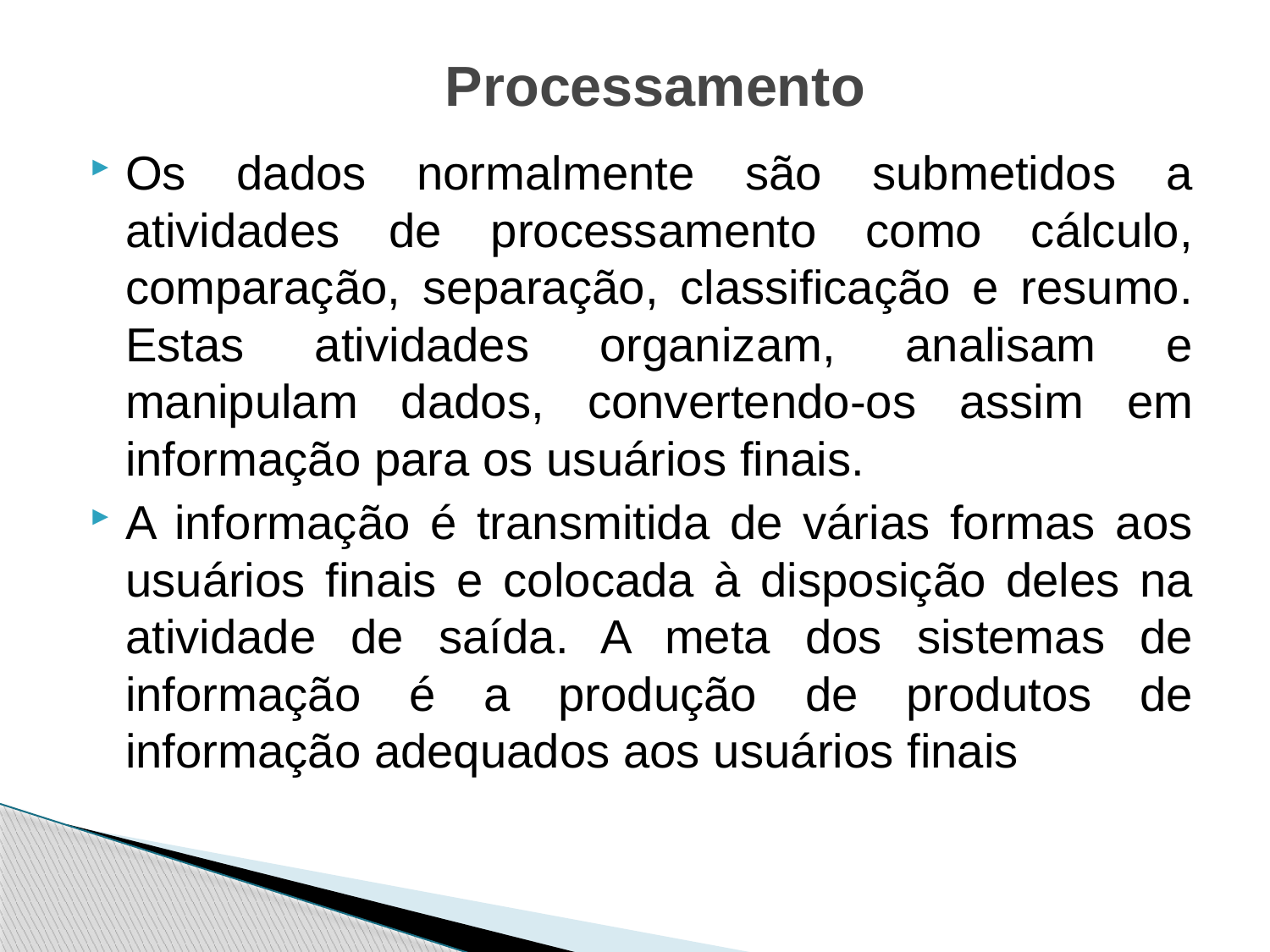

# Processamento
Os dados normalmente são submetidos a atividades de processamento como cálculo, comparação, separação, classificação e resumo. Estas atividades organizam, analisam e manipulam dados, convertendo-os assim em informação para os usuários finais.
A informação é transmitida de várias formas aos usuários finais e colocada à disposição deles na atividade de saída. A meta dos sistemas de informação é a produção de produtos de informação adequados aos usuários finais